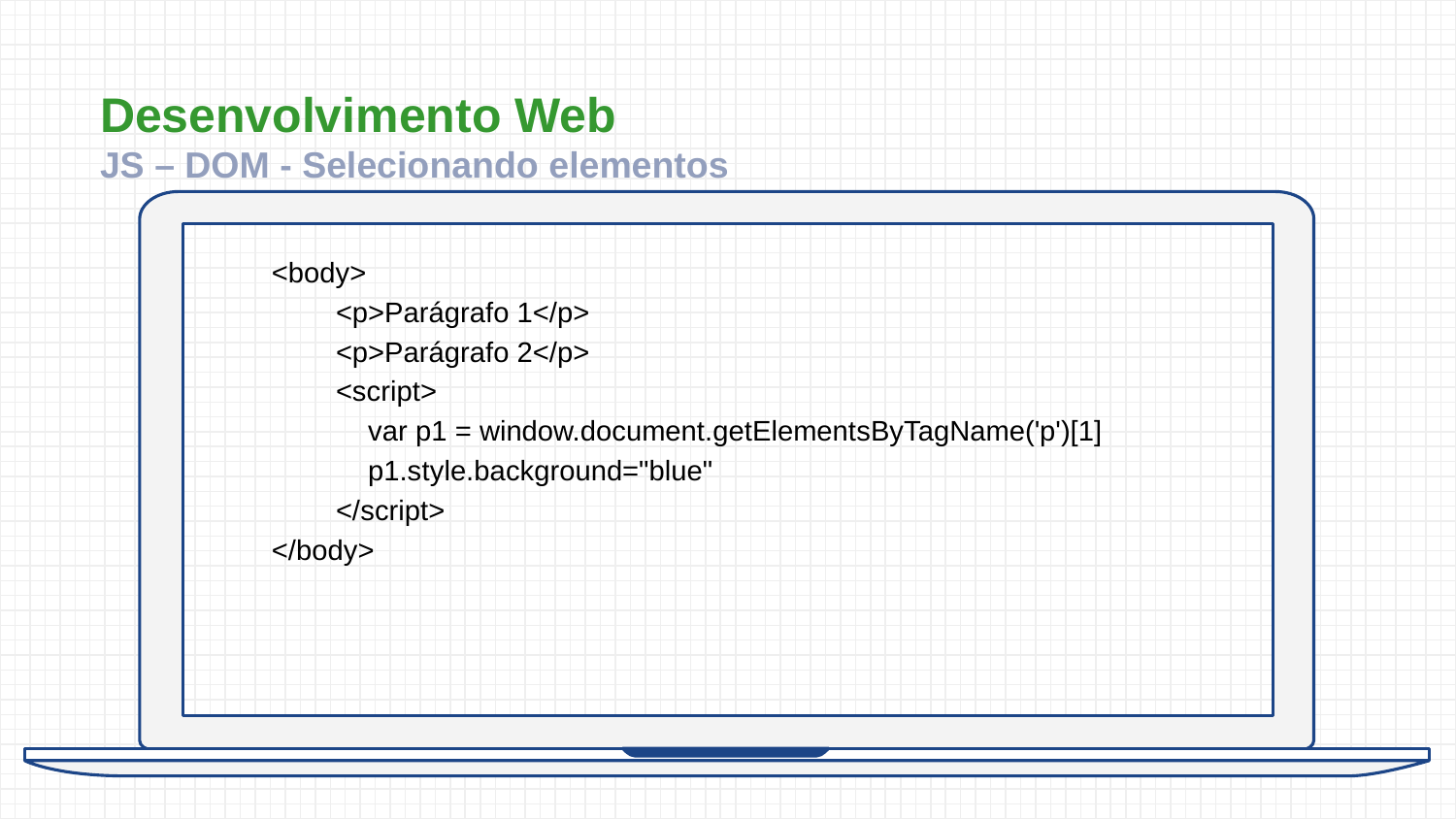

Desenvolvimento Web
JS – DOM - Selecionando elementos

<body>
        <p>Parágrafo 1</p>
        <p>Parágrafo 2</p>
        <script>
            var p1 = window.document.getElementsByTagName('p')[1]
            p1.style.background="blue"
        </script>
</body>